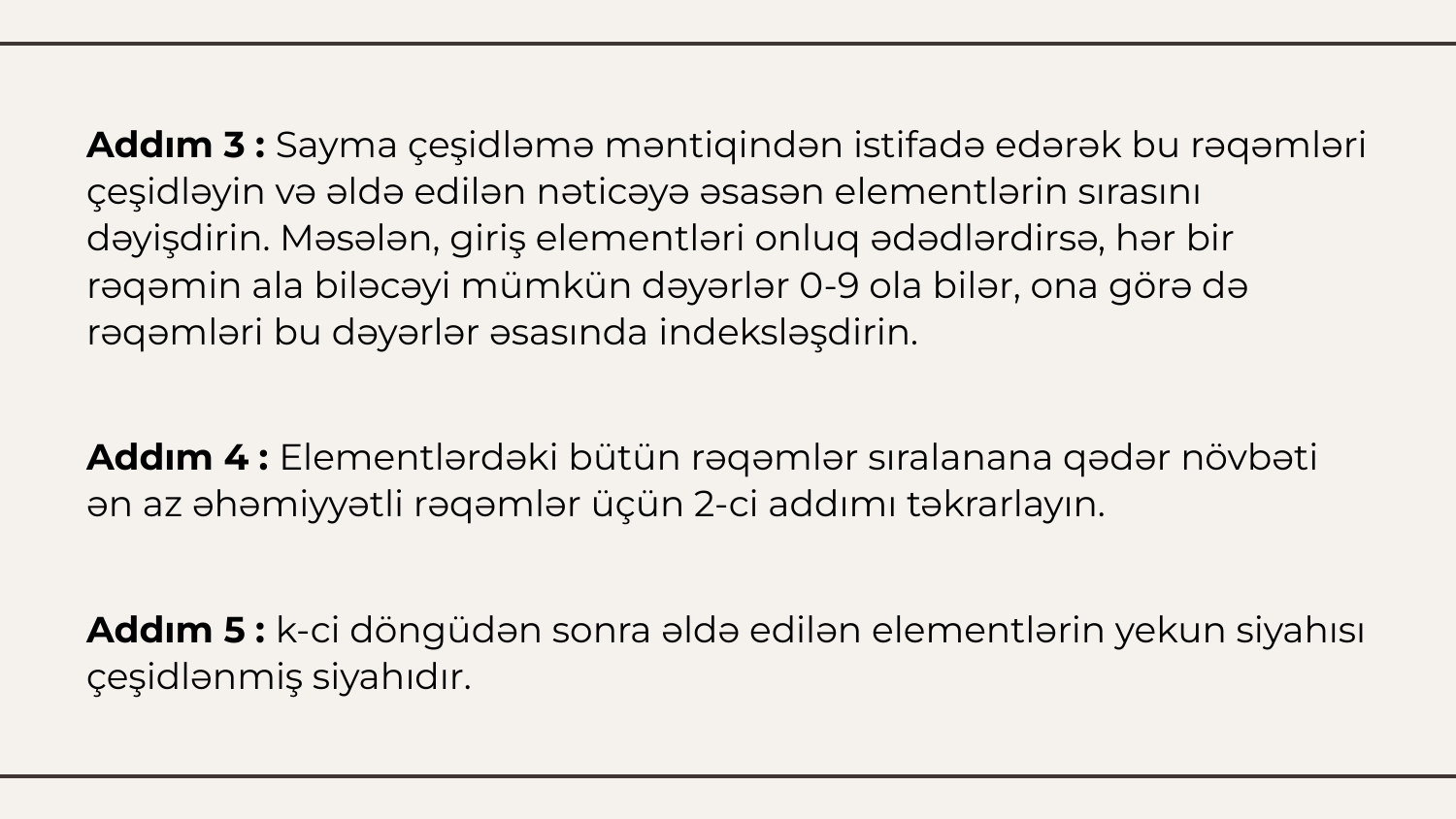

Addım 3 : Sayma çeşidləmə məntiqindən istifadə edərək bu rəqəmləri çeşidləyin və əldə edilən nəticəyə əsasən elementlərin sırasını dəyişdirin. Məsələn, giriş elementləri onluq ədədlərdirsə, hər bir rəqəmin ala biləcəyi mümkün dəyərlər 0-9 ola bilər, ona görə də rəqəmləri bu dəyərlər əsasında indeksləşdirin.

Addım 4 : Elementlərdəki bütün rəqəmlər sıralanana qədər növbəti ən az əhəmiyyətli rəqəmlər üçün 2-ci addımı təkrarlayın.

Addım 5 : k-ci döngüdən sonra əldə edilən elementlərin yekun siyahısı çeşidlənmiş siyahıdır.